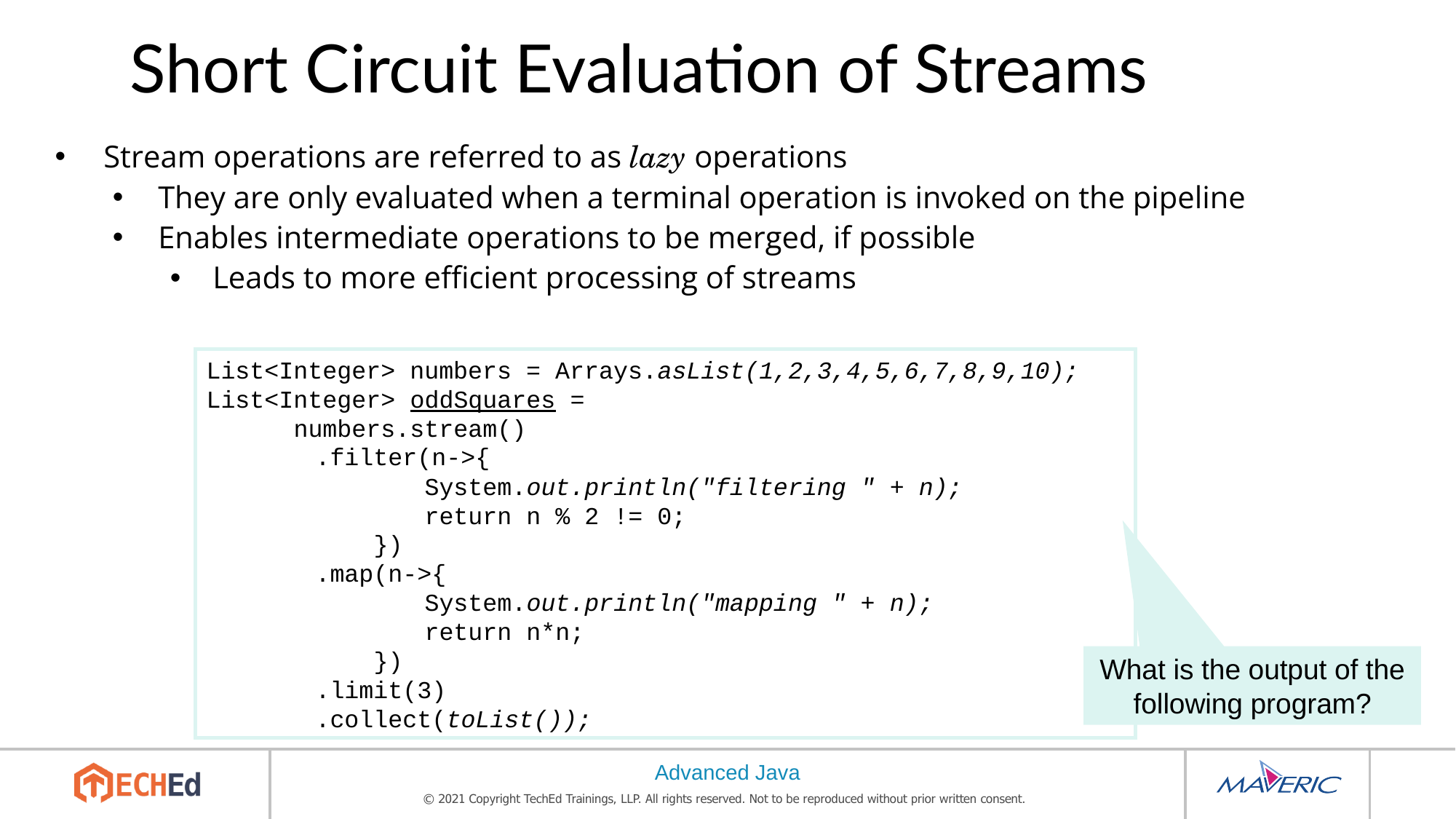

# Short Circuit Evaluation of Streams
Stream operations are referred to as lazy operations
They are only evaluated when a terminal operation is invoked on the pipeline
Enables intermediate operations to be merged, if possible
Leads to more efficient processing of streams
List<Integer> numbers = Arrays.asList(1,2,3,4,5,6,7,8,9,10);
List<Integer> oddSquares =
      numbers.stream()
	.filter(n->{
		System.out.println("filtering " + n);
		return n % 2 != 0;
	    })
	.map(n->{
		System.out.println("mapping " + n);
		return n*n;
	    })
	.limit(3)
	.collect(toList());
What is the output of the following program?